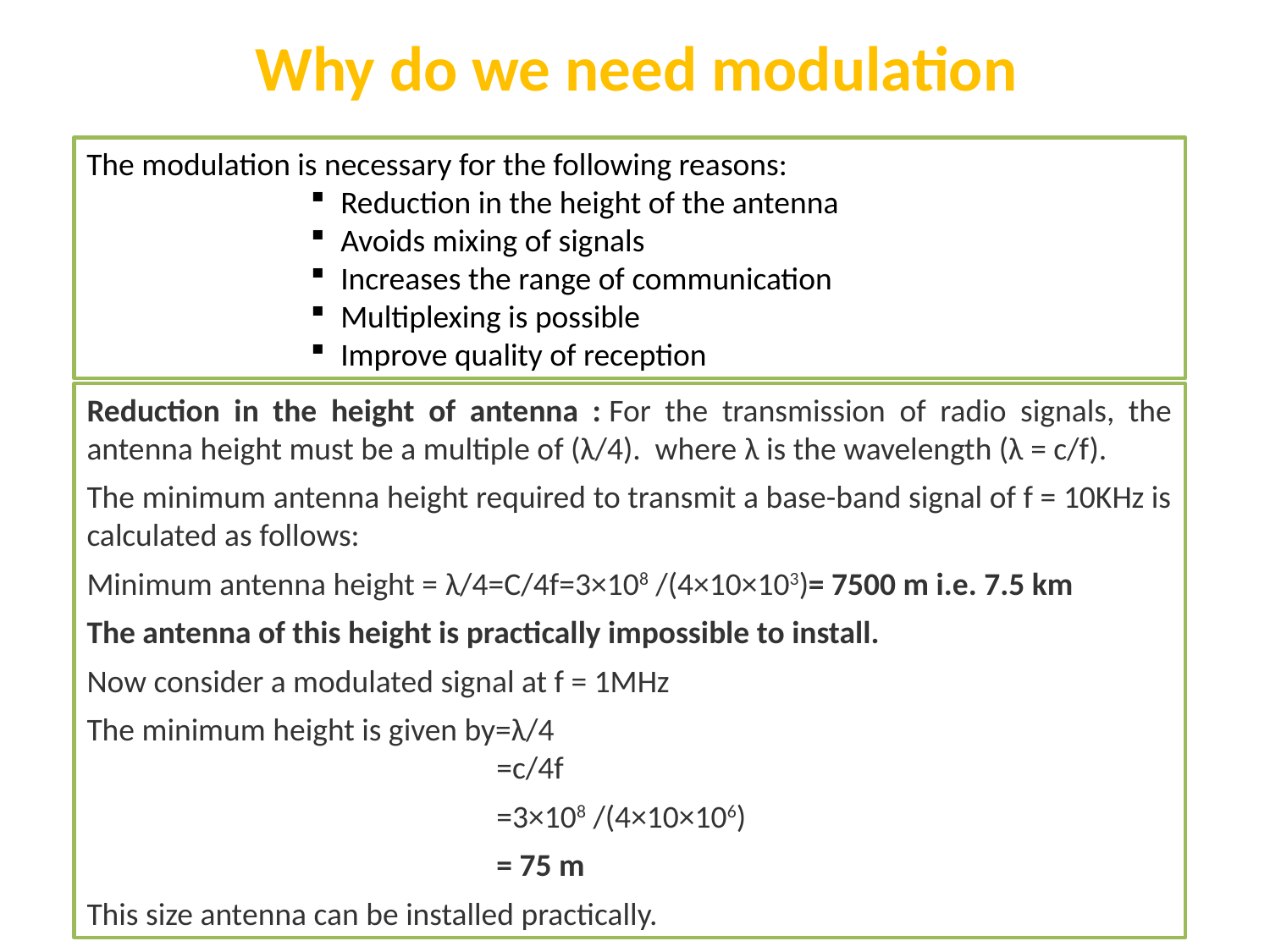

Why do we need modulation
The modulation is necessary for the following reasons:
Reduction in the height of the antenna
Avoids mixing of signals
Increases the range of communication
Multiplexing is possible
Improve quality of reception
Reduction in the height of antenna : For the transmission of radio signals, the antenna height must be a multiple of (λ/4).  where λ is the wavelength (λ = c/f).
The minimum antenna height required to transmit a base-band signal of f = 10KHz is calculated as follows:
Minimum antenna height = λ/4=C/4f=3×108 /(4×10×103)= 7500 m i.e. 7.5 km
The antenna of this height is practically impossible to install.
Now consider a modulated signal at f = 1MHz
The minimum height is given by=λ/4 				    				    =c/4f
			    =3×108 /(4×10×106)
			    = 75 m
This size antenna can be installed practically.